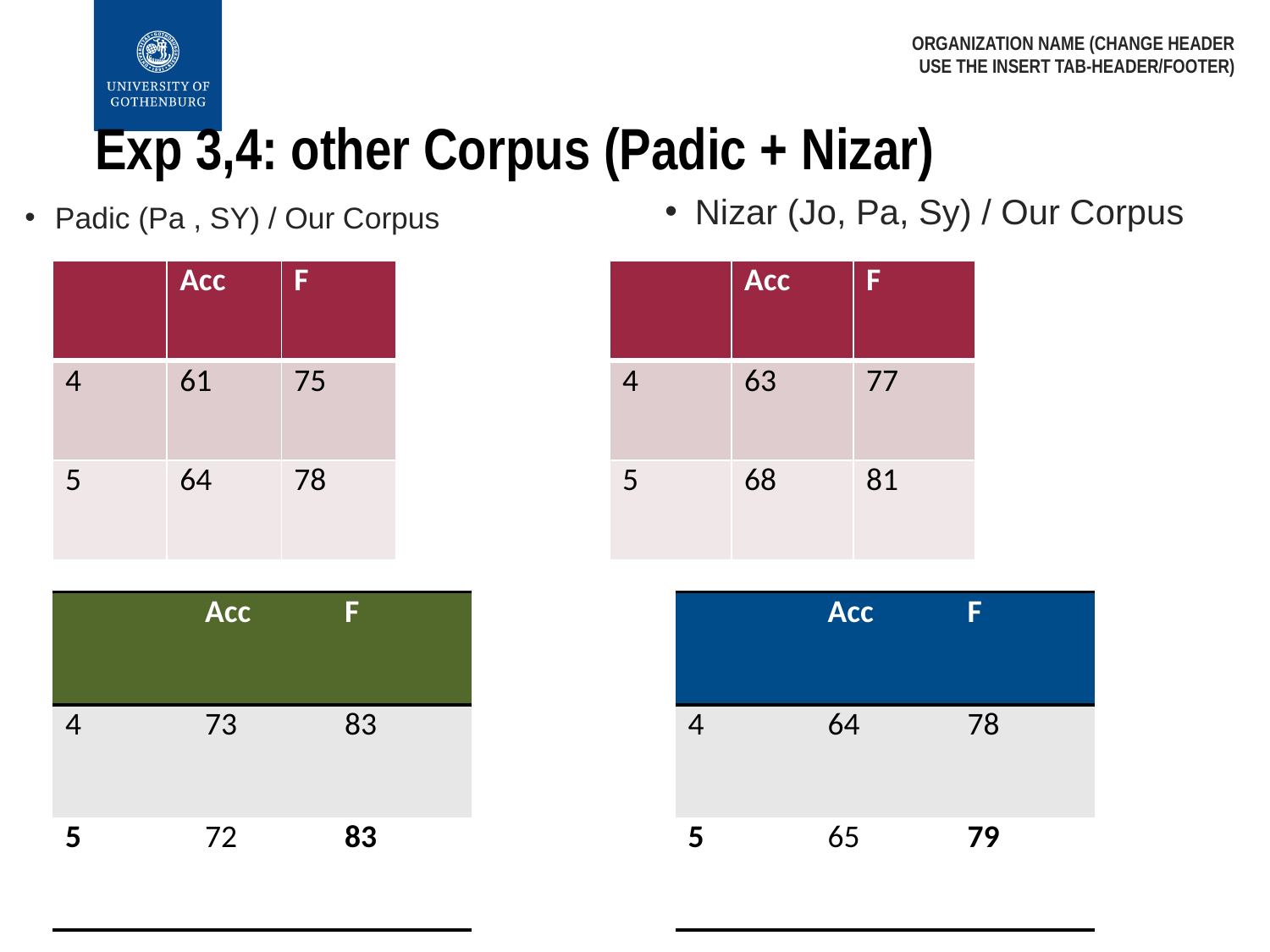

ORGANIZATION NAME (CHANGE HEADER USE THE INSERT TAB-HEADER/FOOTER)
# Exp 3,4: other Corpus (Padic + Nizar)
Nizar (Jo, Pa, Sy) / Our Corpus
Padic (Pa , SY) / Our Corpus
|  | Acc | F |
| --- | --- | --- |
| 4 | 61 | 75 |
| 5 | 64 | 78 |
|  | Acc | F |
| --- | --- | --- |
| 4 | 63 | 77 |
| 5 | 68 | 81 |
|  | Acc | F |
| --- | --- | --- |
| 4 | 73 | 83 |
| 5 | 72 | 83 |
|  | Acc | F |
| --- | --- | --- |
| 4 | 64 | 78 |
| 5 | 65 | 79 |